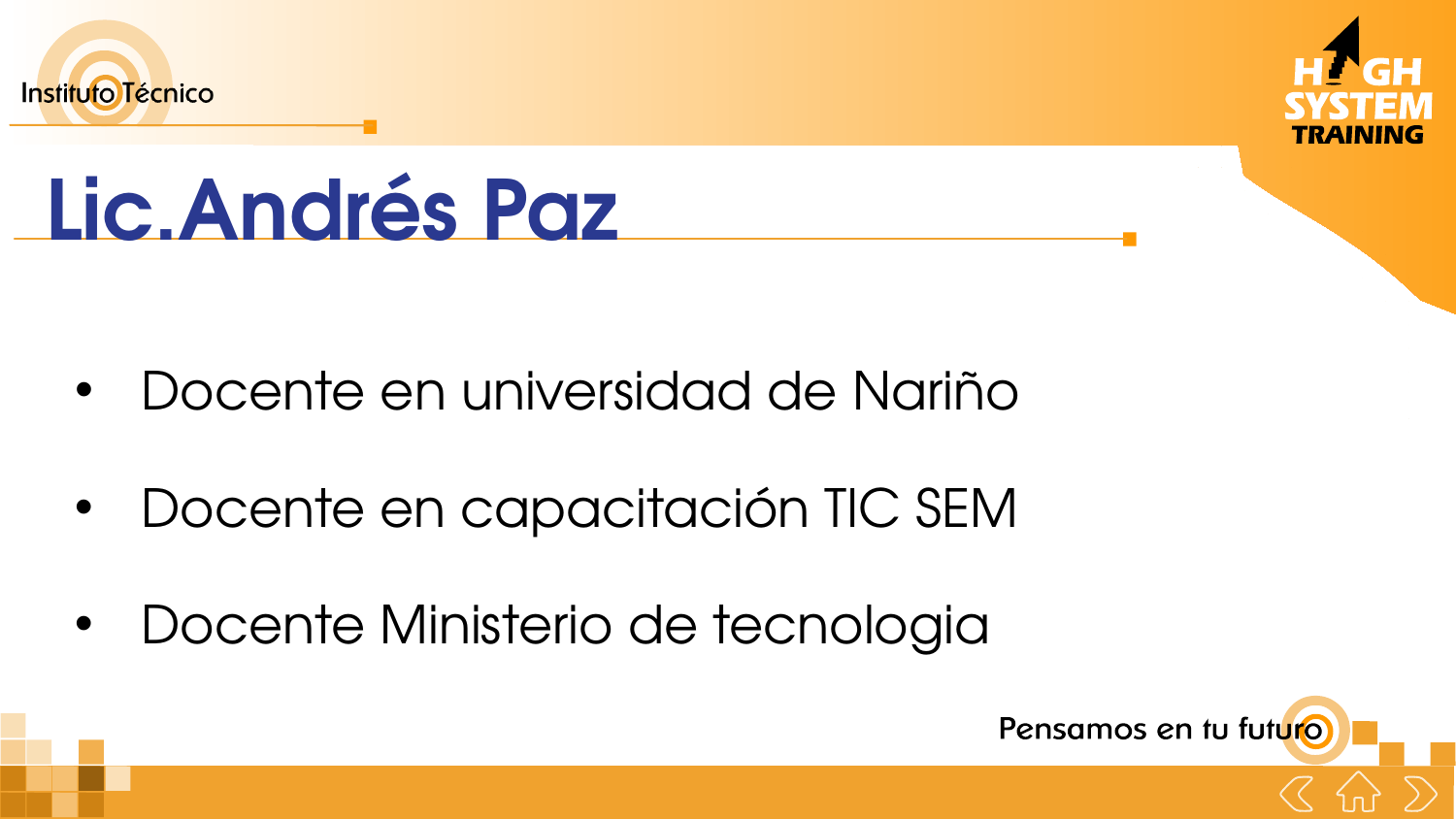

Lic.Andrés Paz

Docente en universidad de Nariño
Docente en capacitación TIC SEM
Docente Ministerio de tecnologia